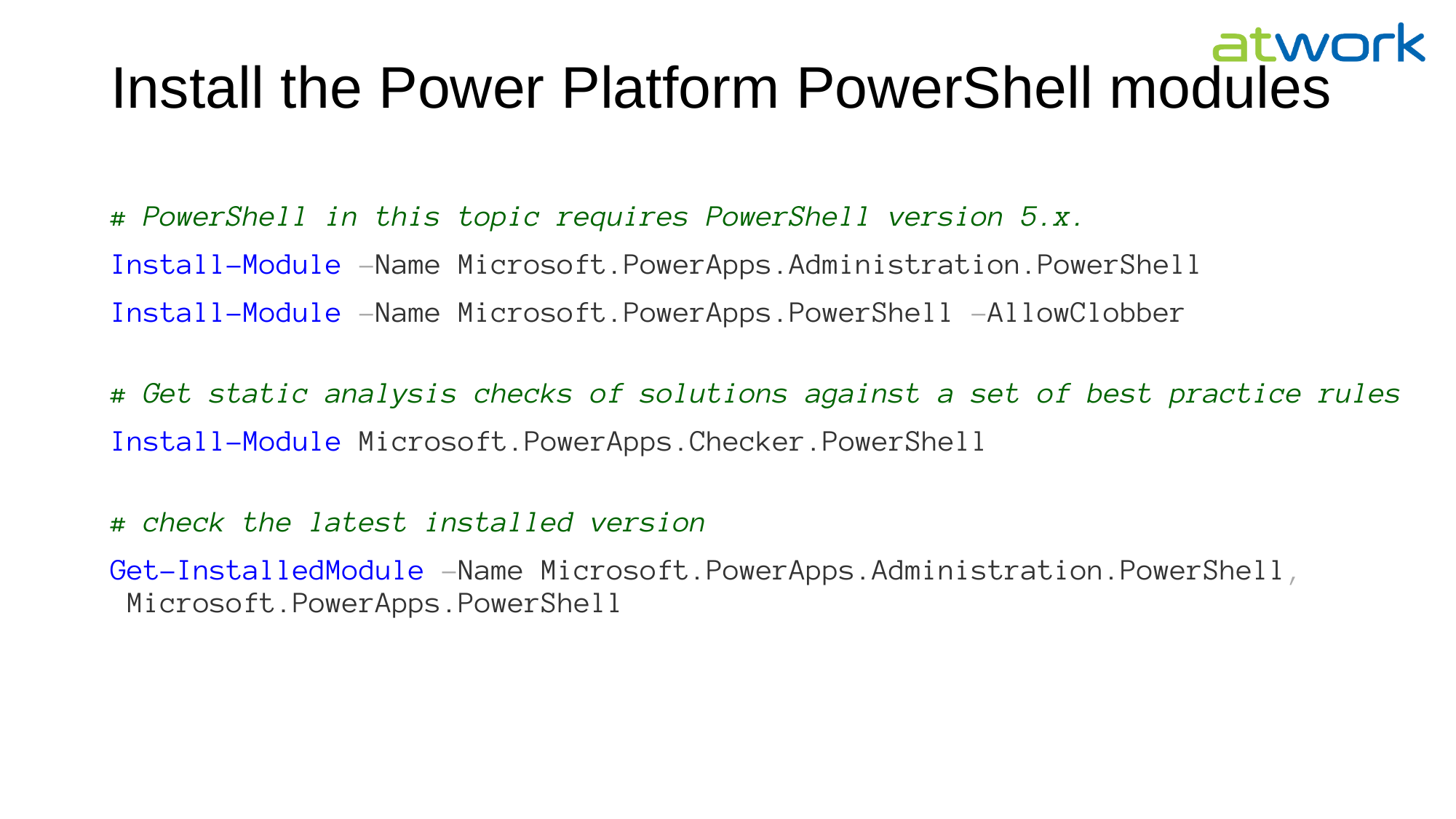

# Install the Power Platform PowerShell modules
# PowerShell in this topic requires PowerShell version 5.x.
Install-Module -Name Microsoft.PowerApps.Administration.PowerShell
Install-Module -Name Microsoft.PowerApps.PowerShell -AllowClobber
# Get static analysis checks of solutions against a set of best practice rules
Install-Module Microsoft.PowerApps.Checker.PowerShell
# check the latest installed version
Get-InstalledModule -Name Microsoft.PowerApps.Administration.PowerShell,
 Microsoft.PowerApps.PowerShell